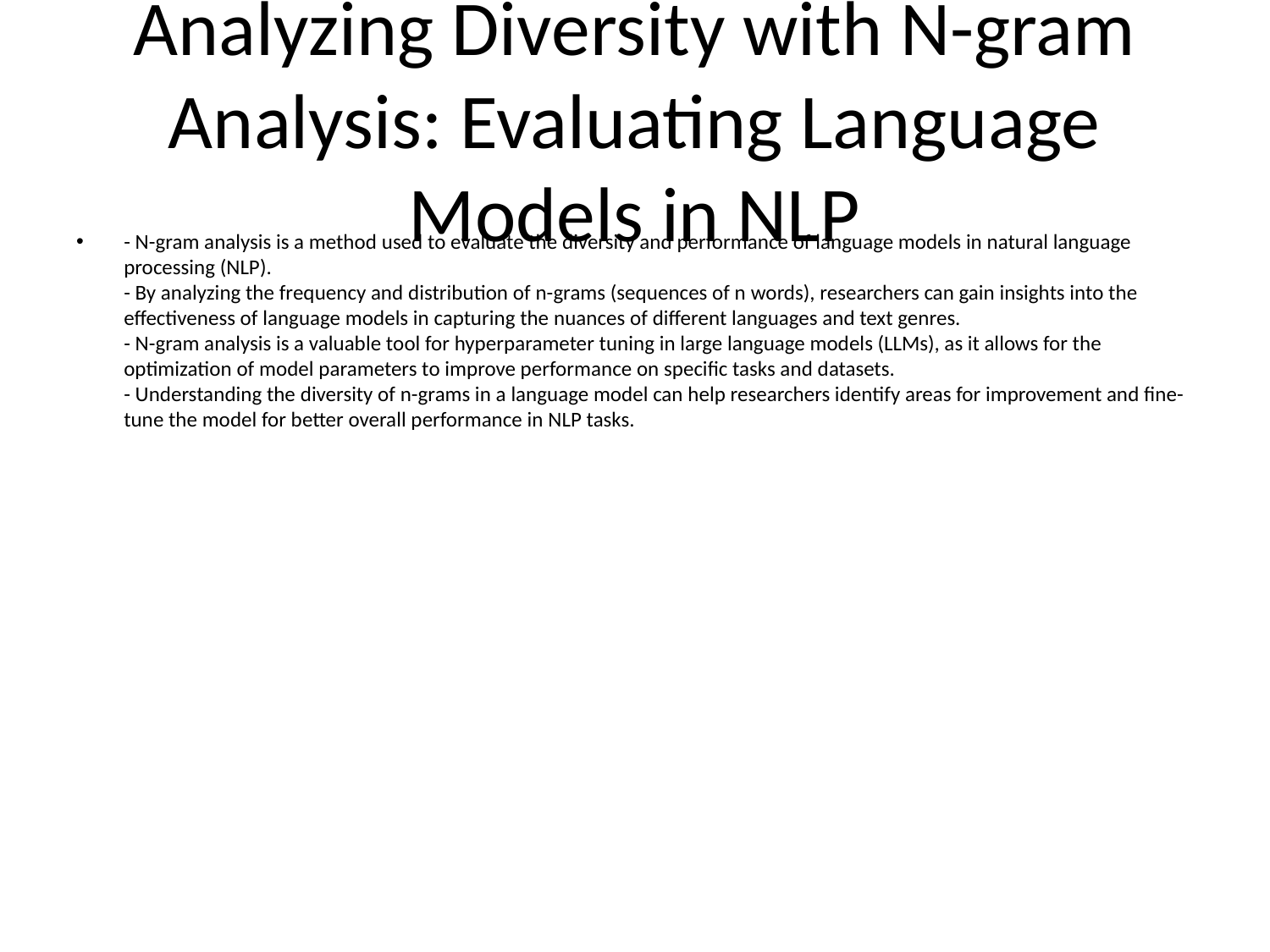

# Analyzing Diversity with N-gram Analysis: Evaluating Language Models in NLP
- N-gram analysis is a method used to evaluate the diversity and performance of language models in natural language processing (NLP).
- By analyzing the frequency and distribution of n-grams (sequences of n words), researchers can gain insights into the effectiveness of language models in capturing the nuances of different languages and text genres.
- N-gram analysis is a valuable tool for hyperparameter tuning in large language models (LLMs), as it allows for the optimization of model parameters to improve performance on specific tasks and datasets.
- Understanding the diversity of n-grams in a language model can help researchers identify areas for improvement and fine-tune the model for better overall performance in NLP tasks.